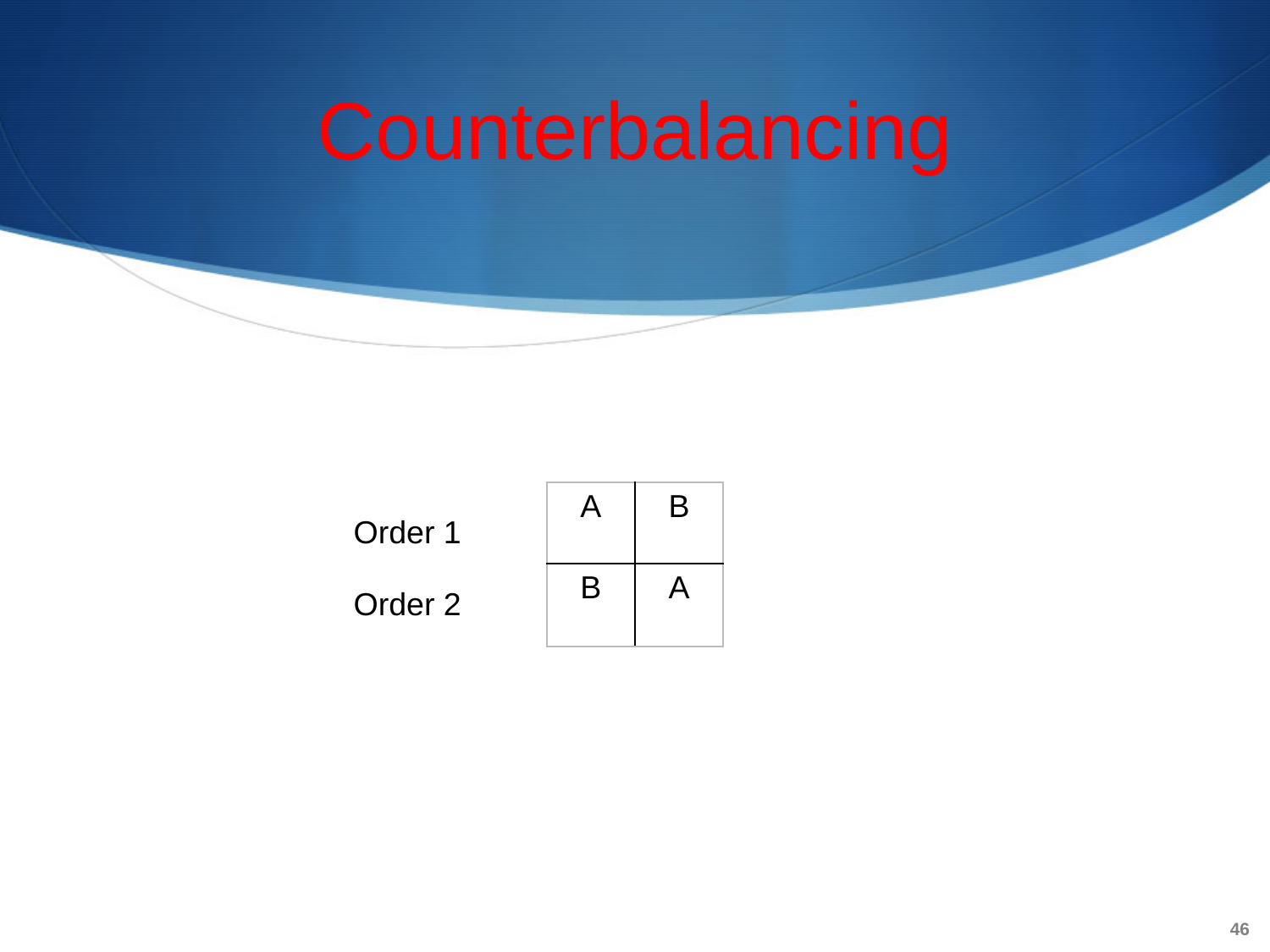

# Counterbalancing
| A | B |
| --- | --- |
| B | A |
Order 1
Order 2
46